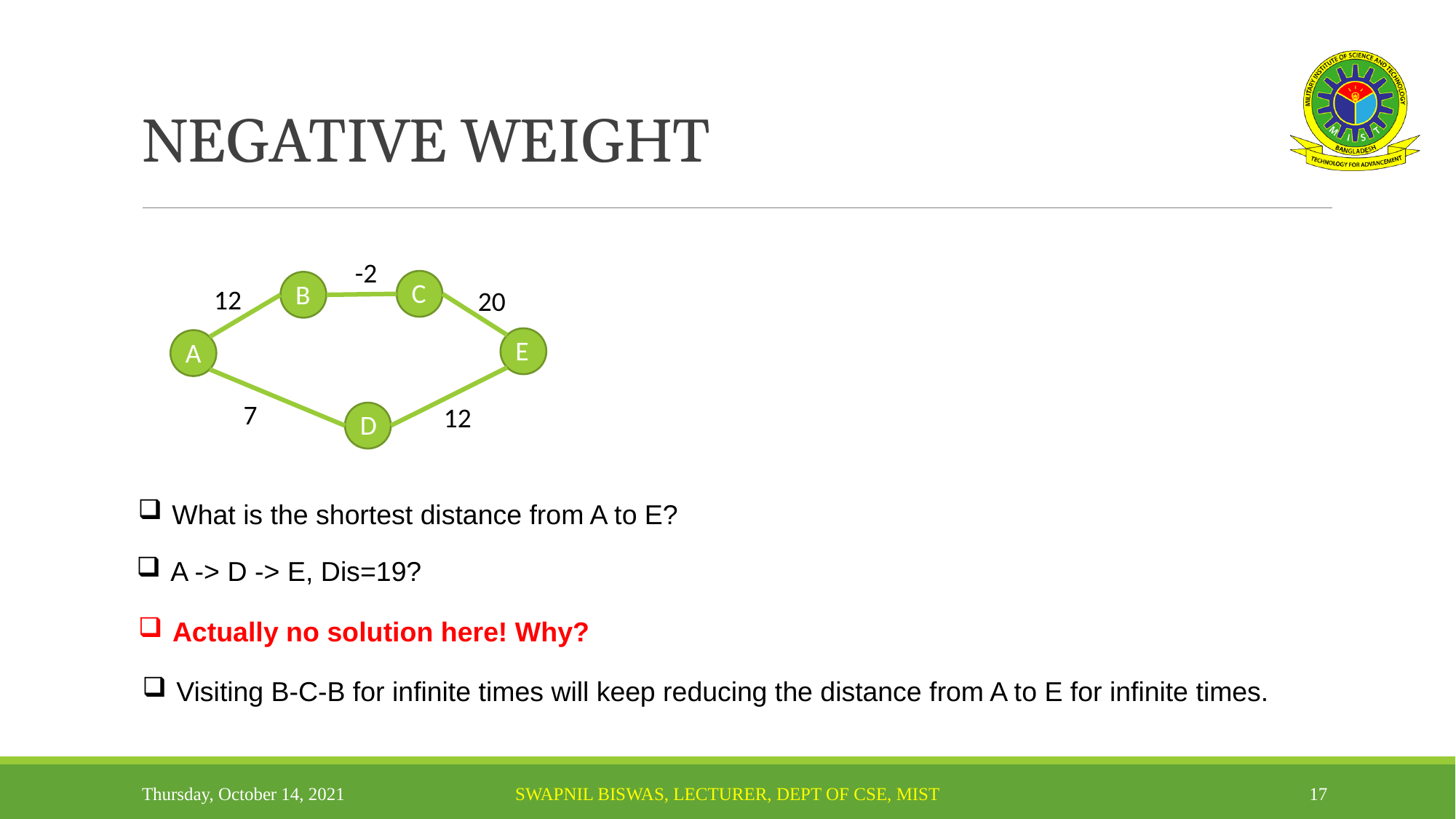

# NEGATIVE WEIGHT
-2

C

B
12
20

E

A
7
12

D
What is the shortest distance from A to E?
A -> D -> E, Dis=19?
Actually no solution here! Why?
Visiting B-C-B for infinite times will keep reducing the distance from A to E for infinite times.
Thursday, October 14, 2021
Swapnil Biswas, Lecturer, Dept of CSE, MIST
17